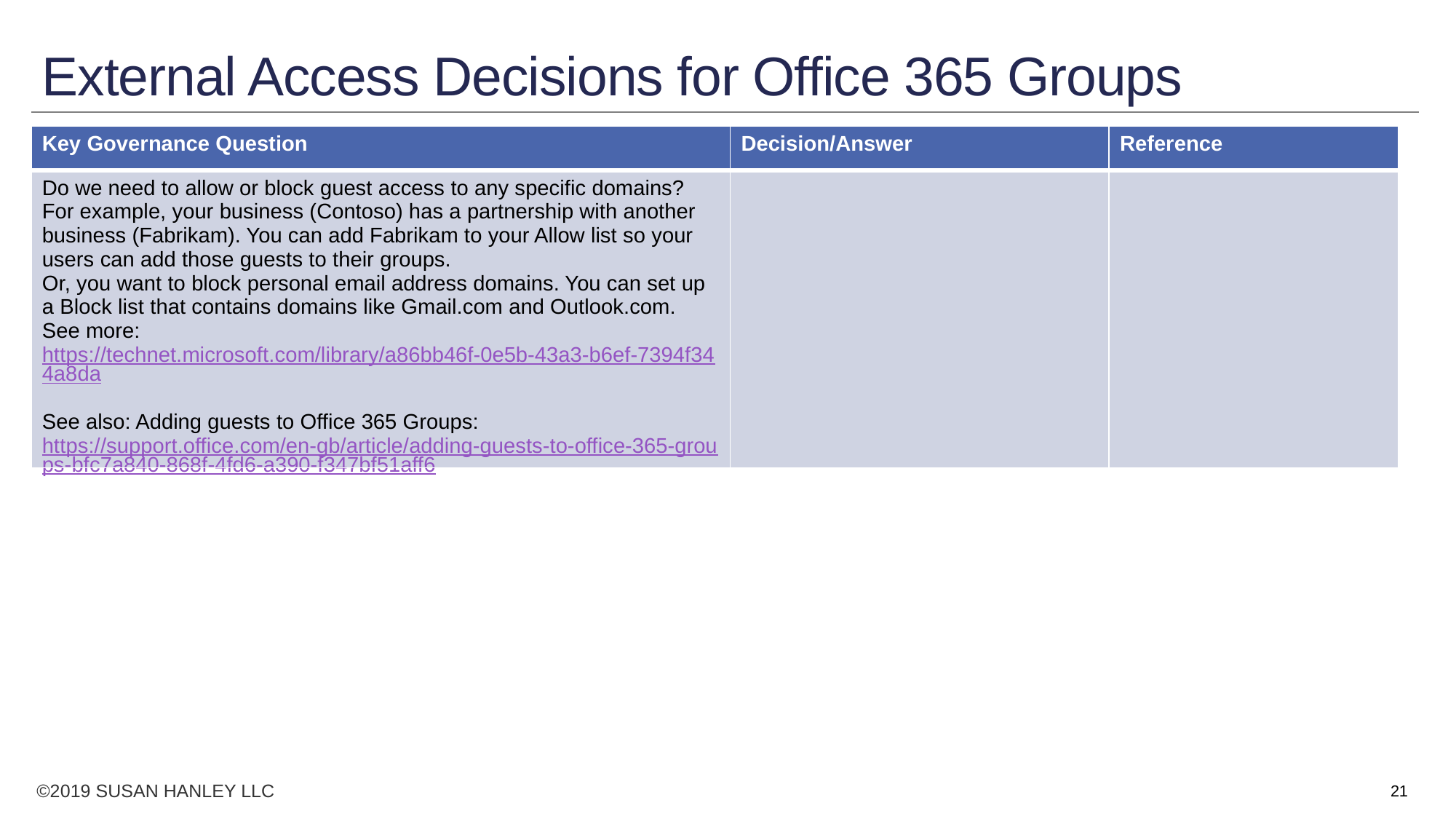

# External Access Decisions for Office 365 Groups
| Key Governance Question | Decision/Answer | Reference |
| --- | --- | --- |
| Do we need to allow or block guest access to any specific domains? For example, your business (Contoso) has a partnership with another business (Fabrikam). You can add Fabrikam to your Allow list so your users can add those guests to their groups. Or, you want to block personal email address domains. You can set up a Block list that contains domains like Gmail.com and Outlook.com. See more: https://technet.microsoft.com/library/a86bb46f-0e5b-43a3-b6ef-7394f344a8da See also: Adding guests to Office 365 Groups: https://support.office.com/en-gb/article/adding-guests-to-office-365-groups-bfc7a840-868f-4fd6-a390-f347bf51aff6 |  |  |
21